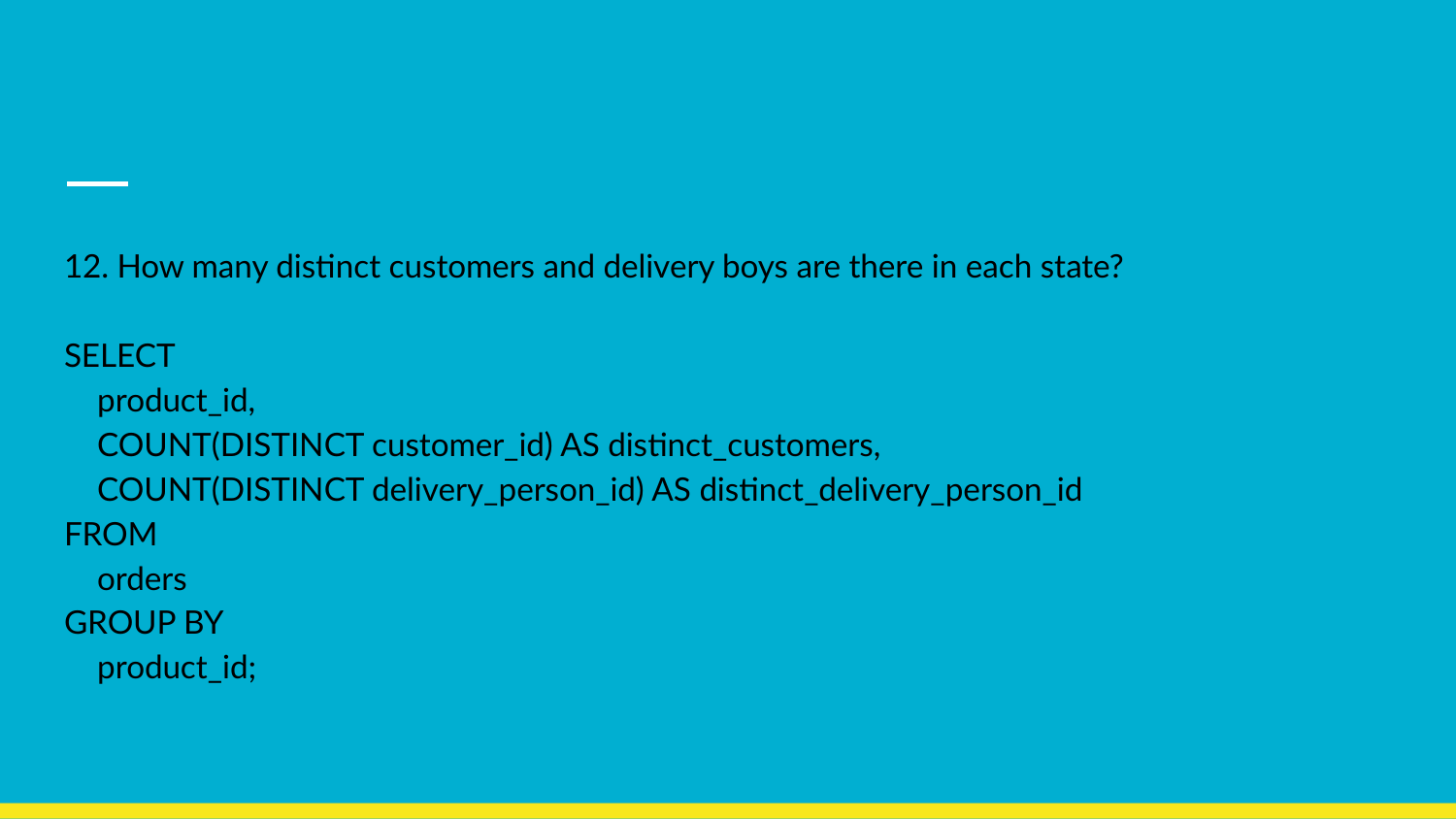

#
12. How many distinct customers and delivery boys are there in each state?

SELECT
    product_id,
    COUNT(DISTINCT customer_id) AS distinct_customers,
    COUNT(DISTINCT delivery_person_id) AS distinct_delivery_person_id
FROM
    orders
GROUP BY
    product_id;